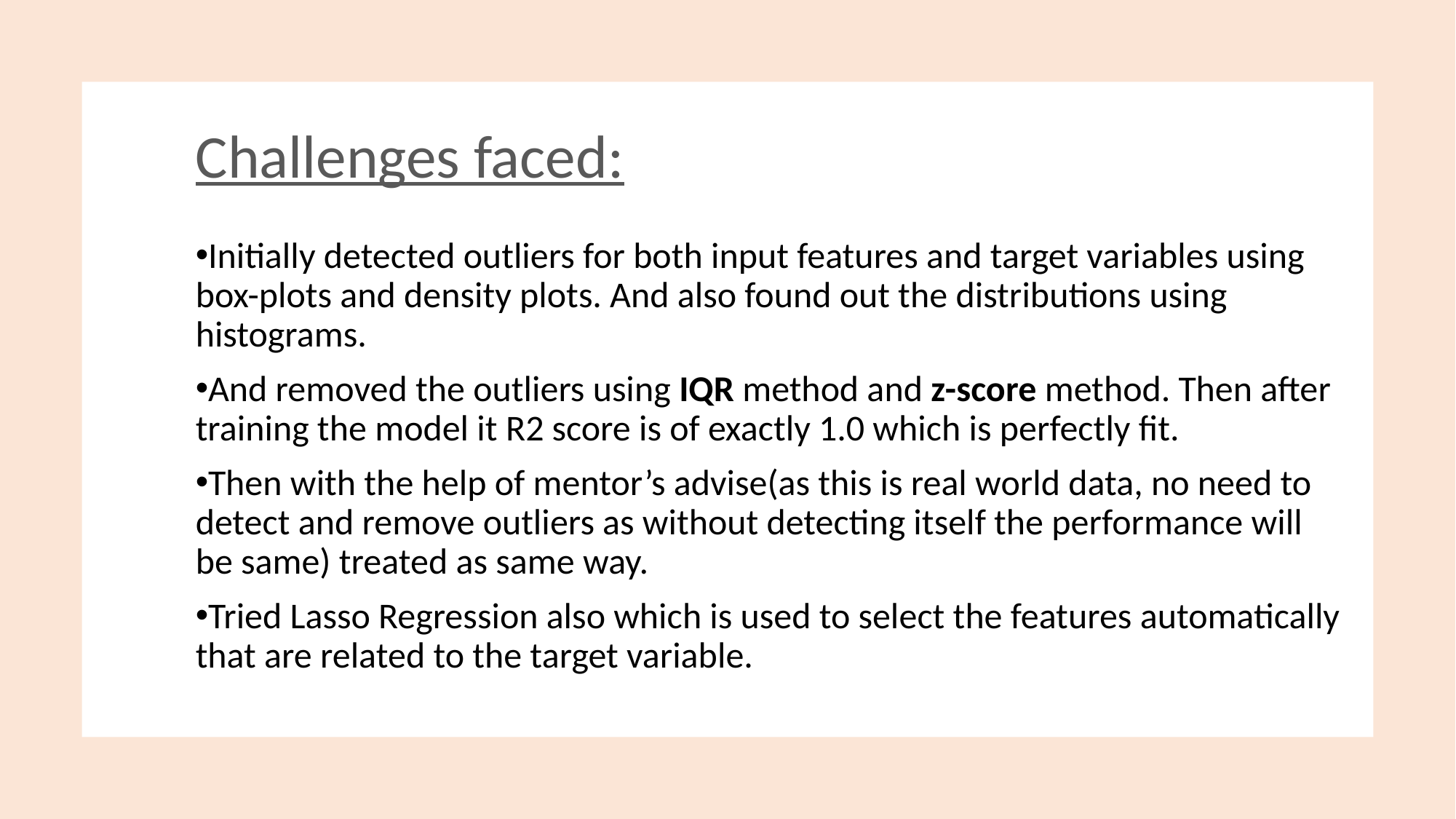

# Challenges faced:

Initially detected outliers for both input features and target variables using box-plots and density plots. And also found out the distributions using histograms.
And removed the outliers using IQR method and z-score method. Then after training the model it R2 score is of exactly 1.0 which is perfectly fit.
Then with the help of mentor’s advise(as this is real world data, no need to detect and remove outliers as without detecting itself the performance will be same) treated as same way.
Tried Lasso Regression also which is used to select the features automatically that are related to the target variable.